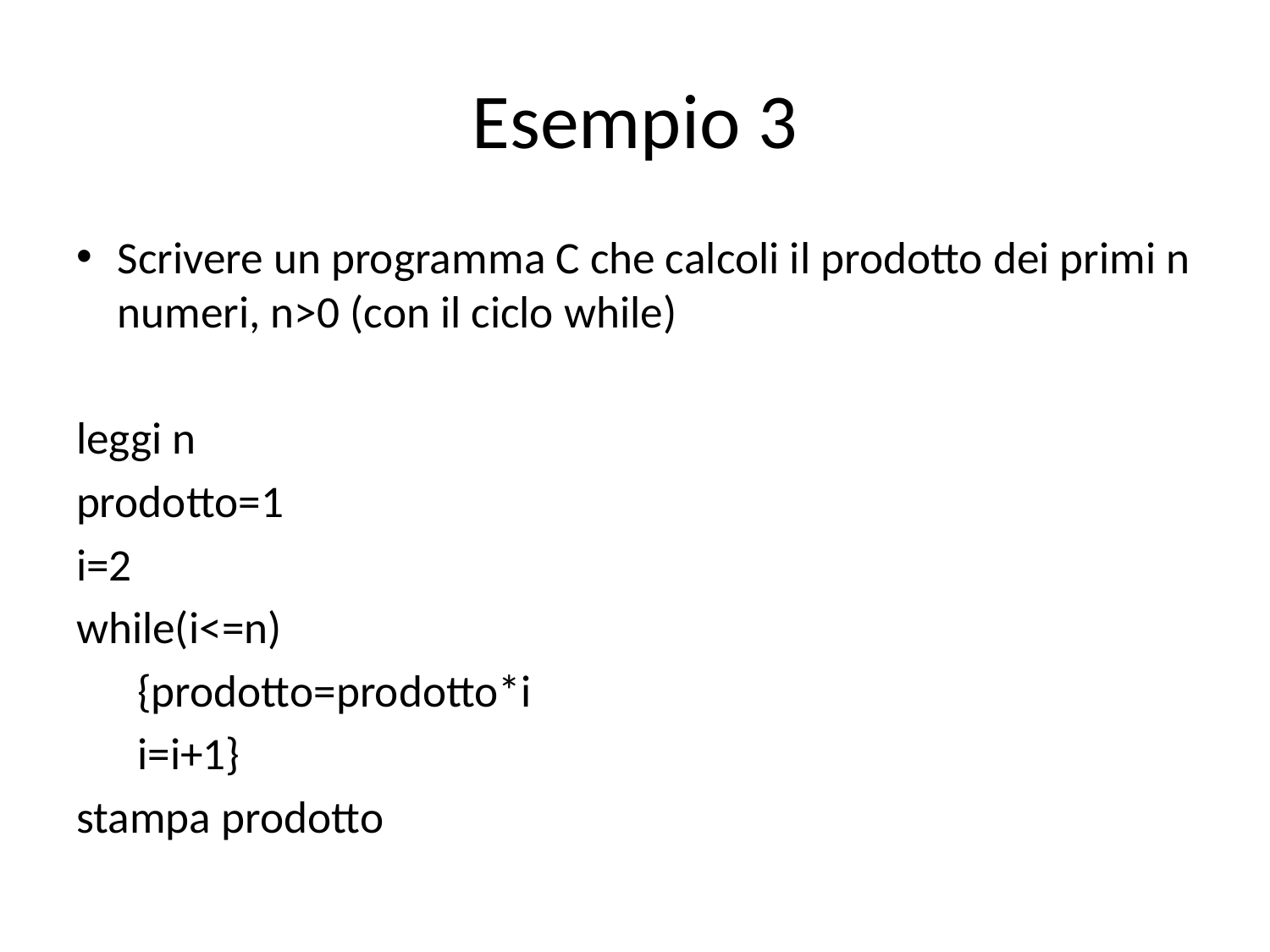

# Esempio 3
Scrivere un programma C che calcoli il prodotto dei primi n numeri, n>0 (con il ciclo while)

leggi n
prodotto=1
i=2
while(i<=n)
      {prodotto=prodotto*i
      i=i+1}
stampa prodotto